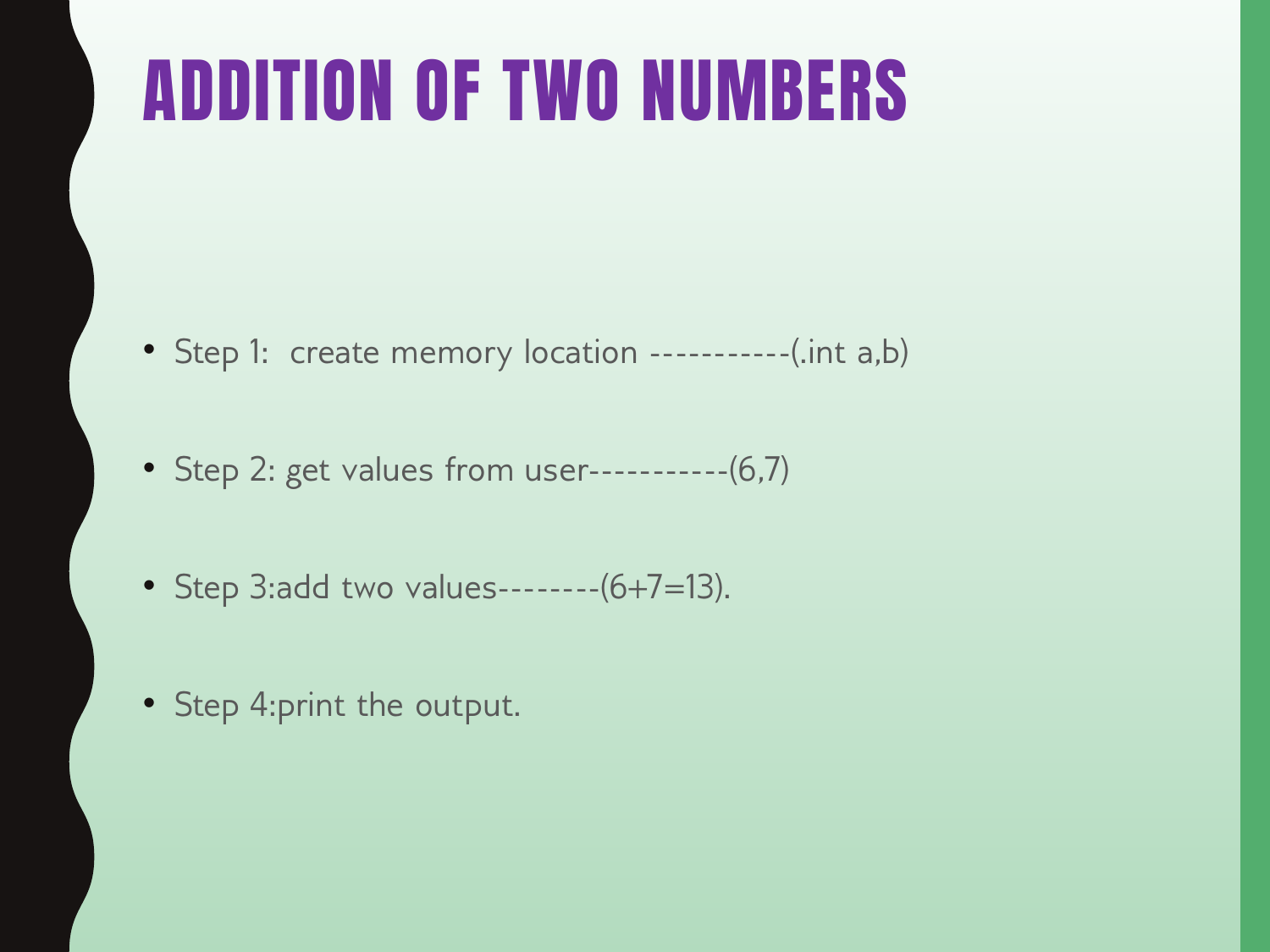

# Addition of two numbers
Step 1:  create memory location -----------(.int a,b)

Step 2: get values from user-----------(6,7)

Step 3:add two values--------(6+7=13).

Step 4:print the output.